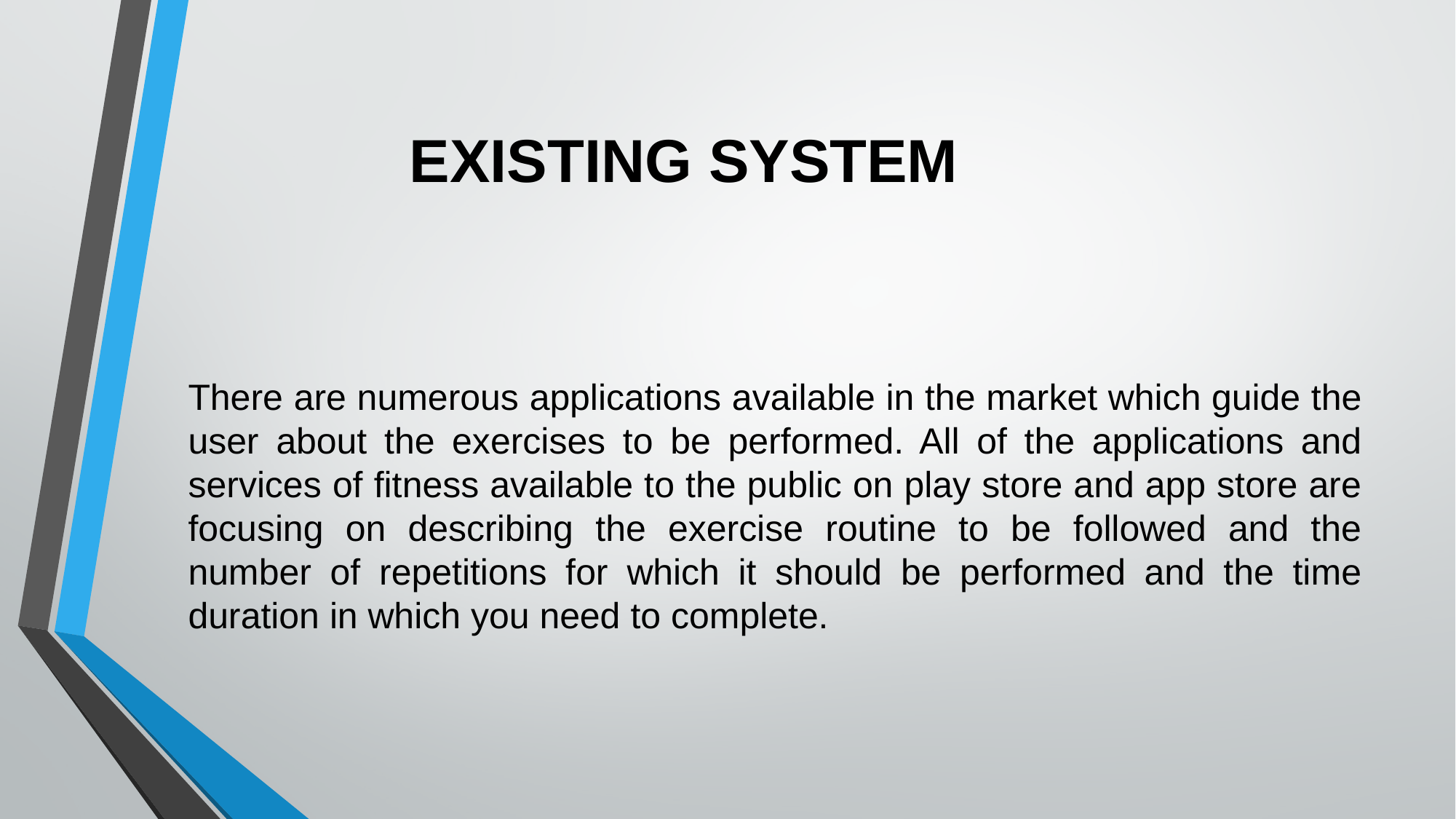

# EXISTING SYSTEM
There are numerous applications available in the market which guide the user about the exercises to be performed. All of the applications and services of fitness available to the public on play store and app store are focusing on describing the exercise routine to be followed and the number of repetitions for which it should be performed and the time duration in which you need to complete.